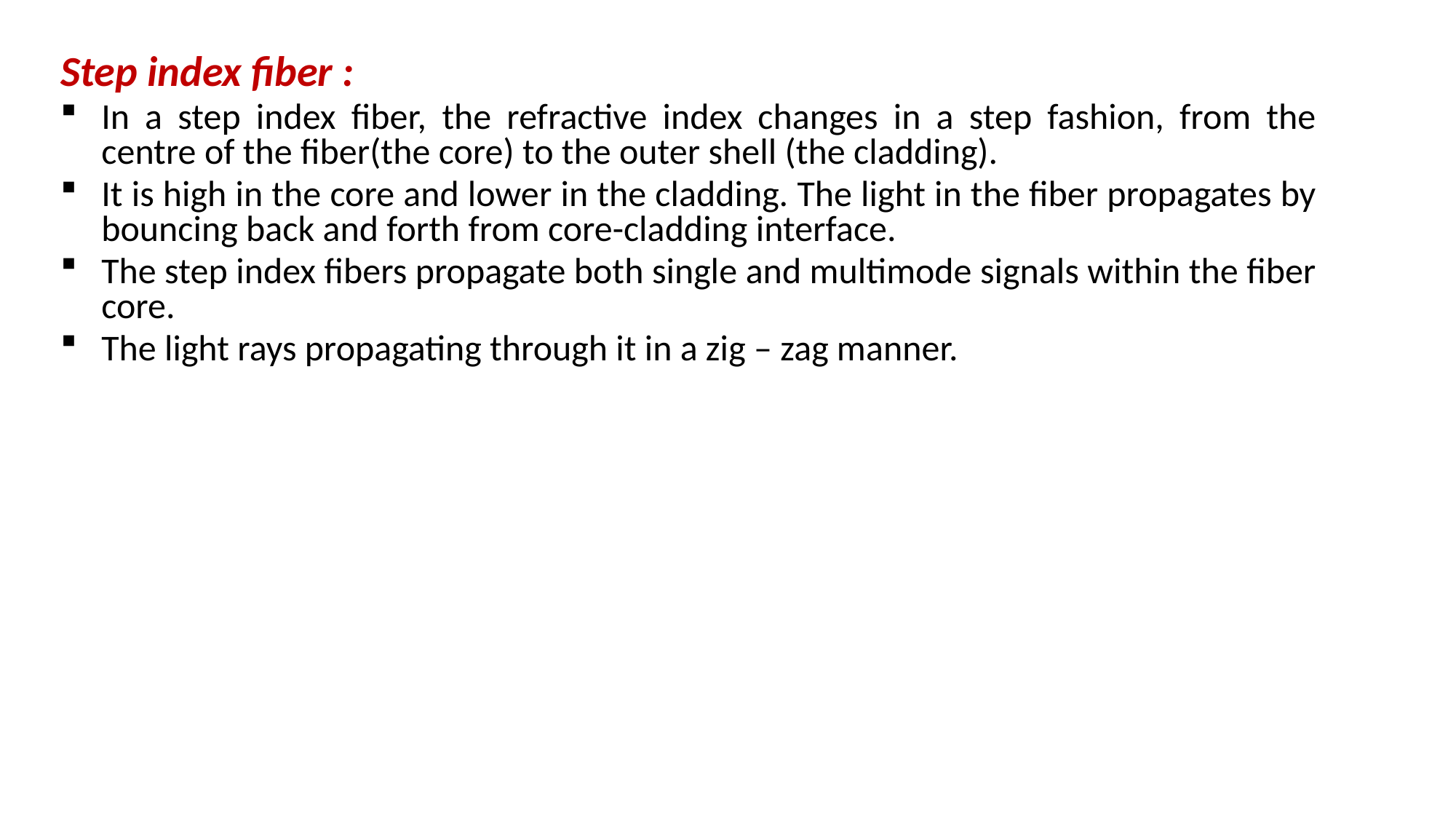

Step index fiber :
In a step index fiber, the refractive index changes in a step fashion, from the centre of the fiber(the core) to the outer shell (the cladding).
It is high in the core and lower in the cladding. The light in the fiber propagates by bouncing back and forth from core-cladding interface.
The step index fibers propagate both single and multimode signals within the fiber core.
The light rays propagating through it in a zig – zag manner.